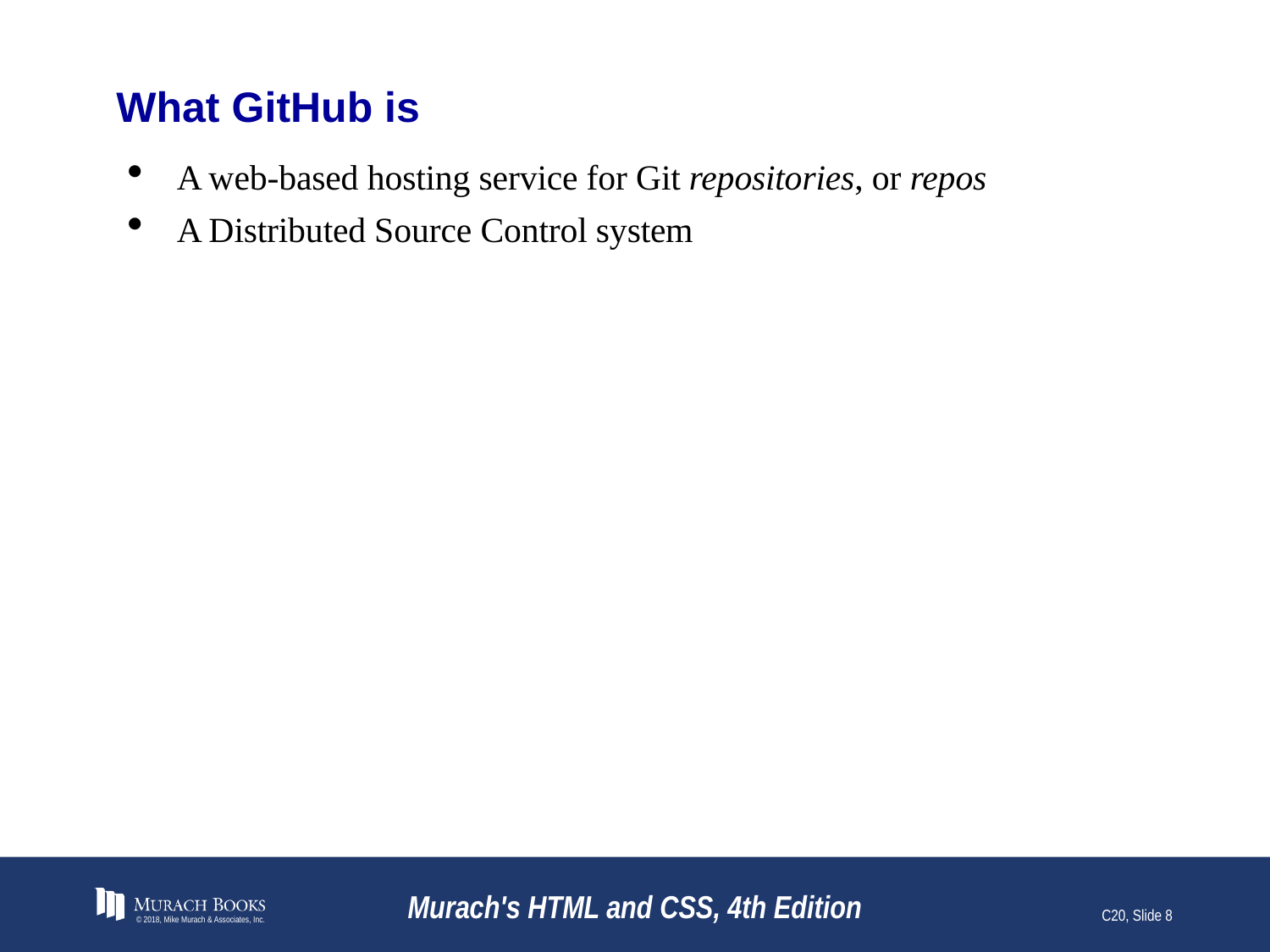

# What GitHub is
A web-based hosting service for Git repositories, or repos
A Distributed Source Control system

© 2018, Mike Murach & Associates, Inc.
Murach's HTML and CSS, 4th Edition

C20, Slide 8